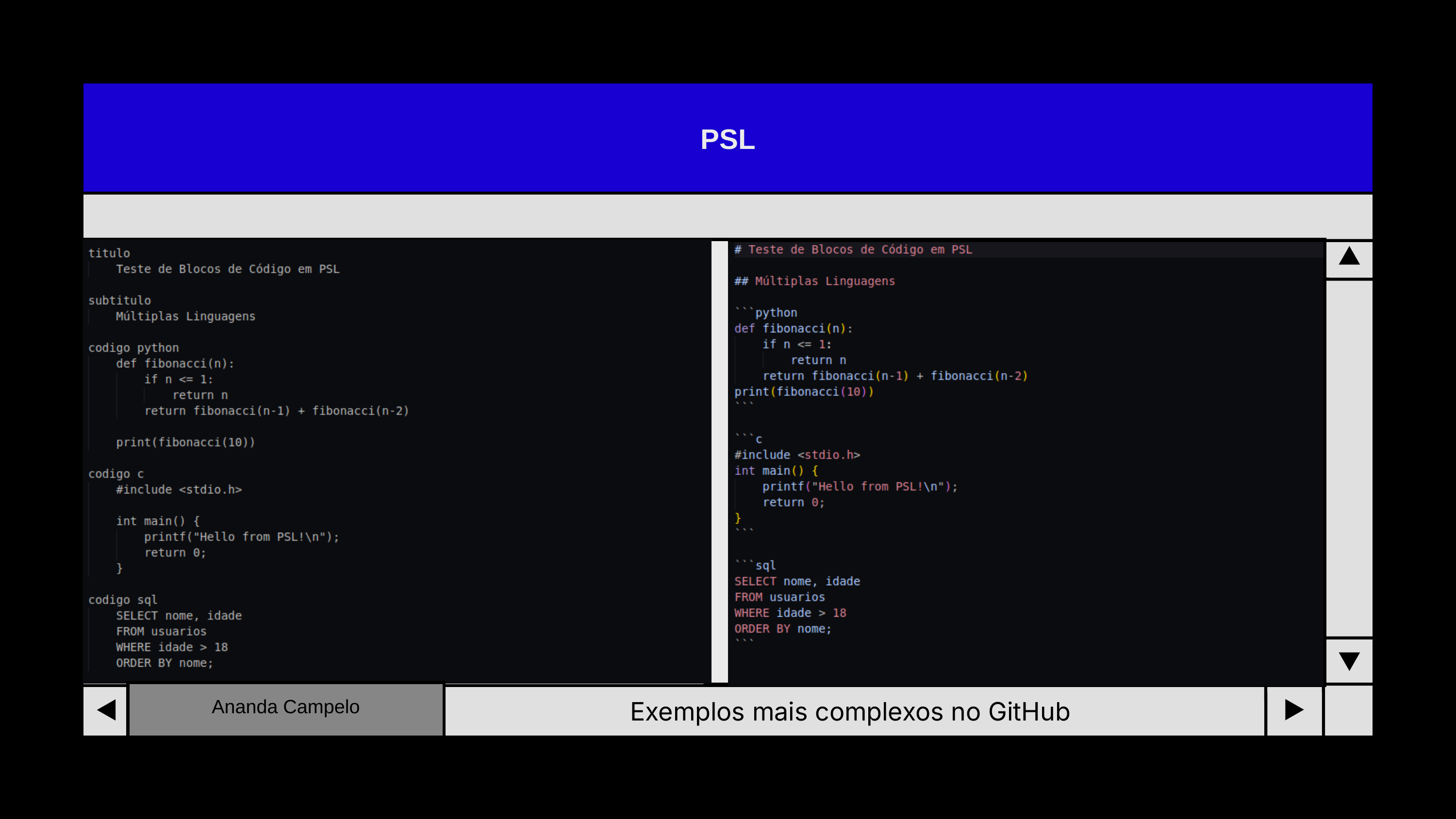

PSL

Ananda Campelo

Exemplos mais complexos no GitHub